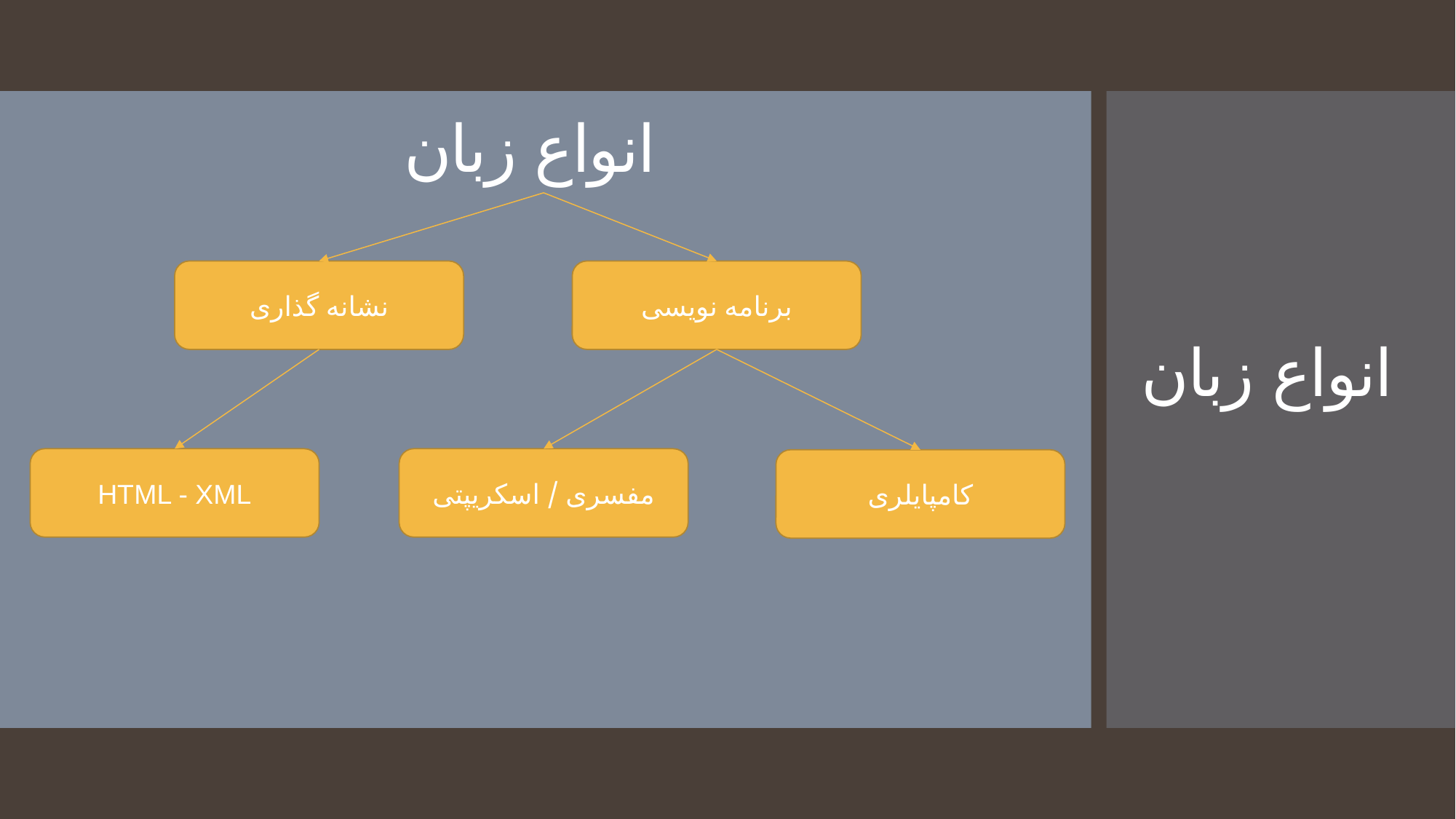

انواع زبان
نشانه گذاری
برنامه نویسی
# انواع زبان
HTML - XML
مفسری / اسکریپتی
کامپایلری